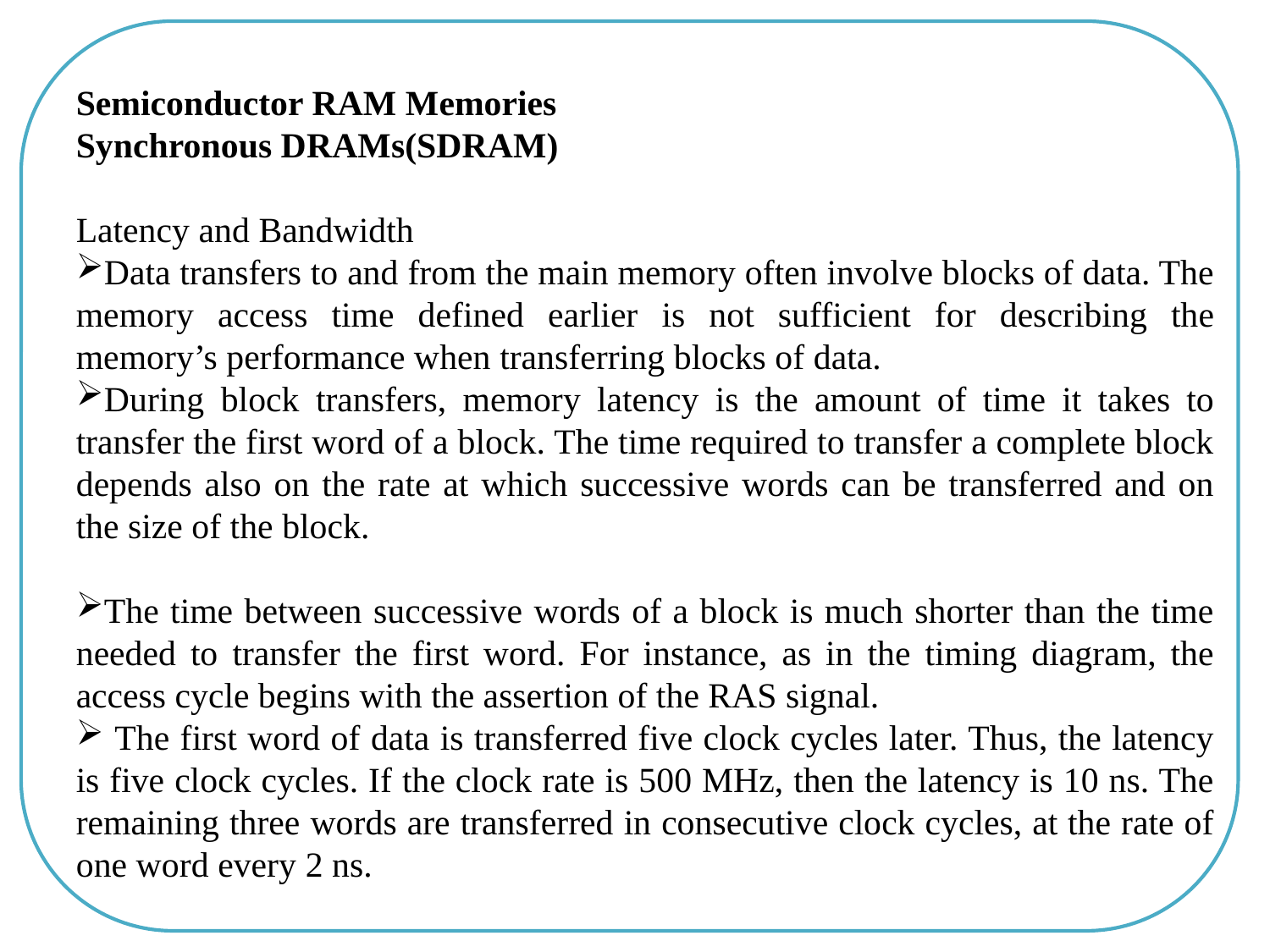

Semiconductor RAM Memories
Synchronous DRAMs(SDRAM)
Latency and Bandwidth
Data transfers to and from the main memory often involve blocks of data. The memory access time defined earlier is not sufficient for describing the memory’s performance when transferring blocks of data.
During block transfers, memory latency is the amount of time it takes to transfer the first word of a block. The time required to transfer a complete block depends also on the rate at which successive words can be transferred and on the size of the block.

The time between successive words of a block is much shorter than the time needed to transfer the first word. For instance, as in the timing diagram, the access cycle begins with the assertion of the RAS signal.
 The first word of data is transferred five clock cycles later. Thus, the latency is five clock cycles. If the clock rate is 500 MHz, then the latency is 10 ns. The remaining three words are transferred in consecutive clock cycles, at the rate of one word every 2 ns.